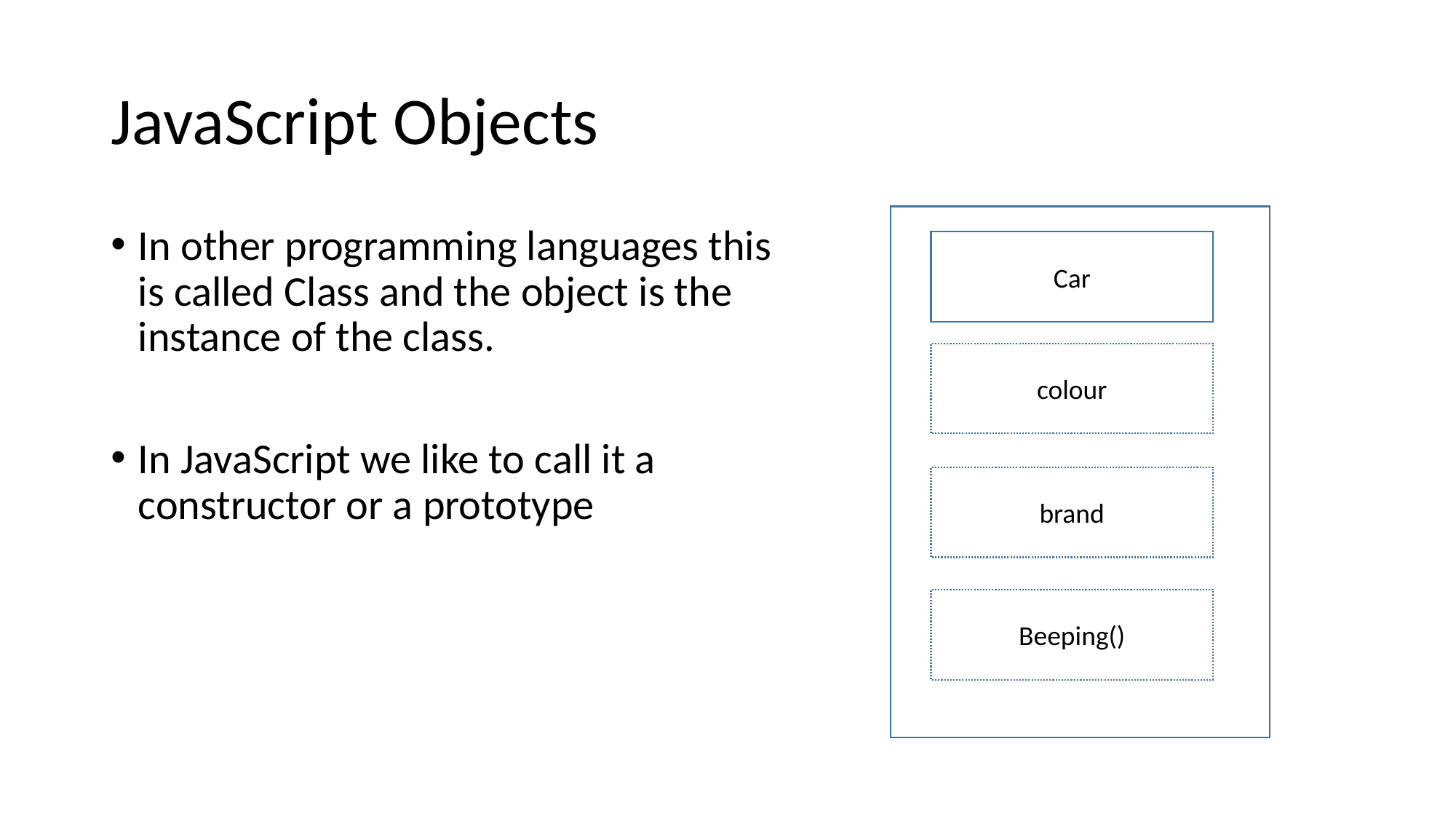

# JavaScript Objects

In other programming languages this is called Class and the object is the instance of the class.

In JavaScript we like to call it a constructor or a prototype
Car
colour
brand
Beeping()